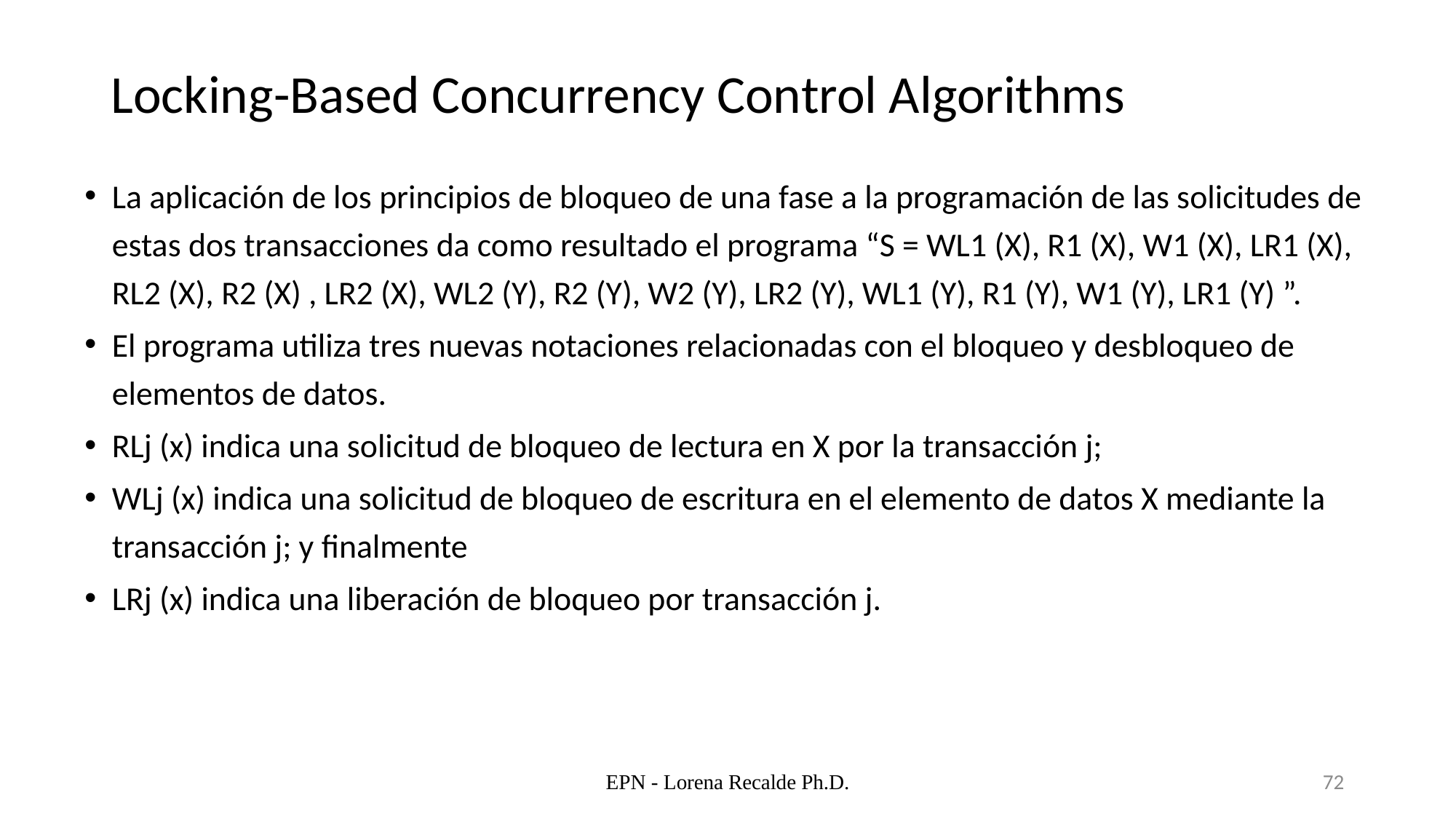

# Locking-Based Concurrency Control Algorithms
La aplicación de los principios de bloqueo de una fase a la programación de las solicitudes de estas dos transacciones da como resultado el programa “S = WL1 (X), R1 (X), W1 (X), LR1 (X), RL2 (X), R2 (X) , LR2 (X), WL2 (Y), R2 (Y), W2 (Y), LR2 (Y), WL1 (Y), R1 (Y), W1 (Y), LR1 (Y) ”.
El programa utiliza tres nuevas notaciones relacionadas con el bloqueo y desbloqueo de elementos de datos.
RLj (x) indica una solicitud de bloqueo de lectura en X por la transacción j;
WLj (x) indica una solicitud de bloqueo de escritura en el elemento de datos X mediante la transacción j; y finalmente
LRj (x) indica una liberación de bloqueo por transacción j.
EPN - Lorena Recalde Ph.D.
72